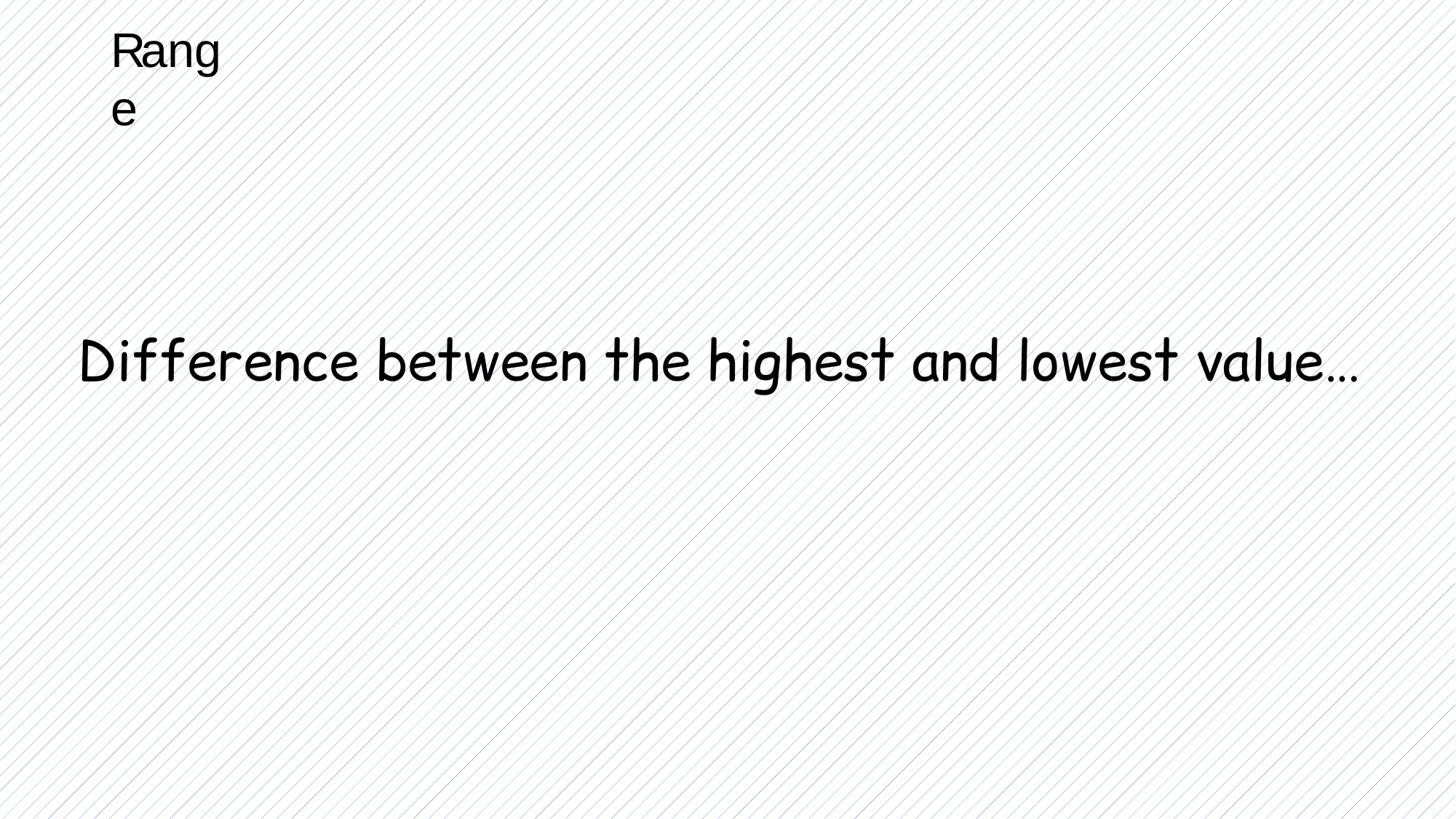

Range
Difference between the highest and lowest value…